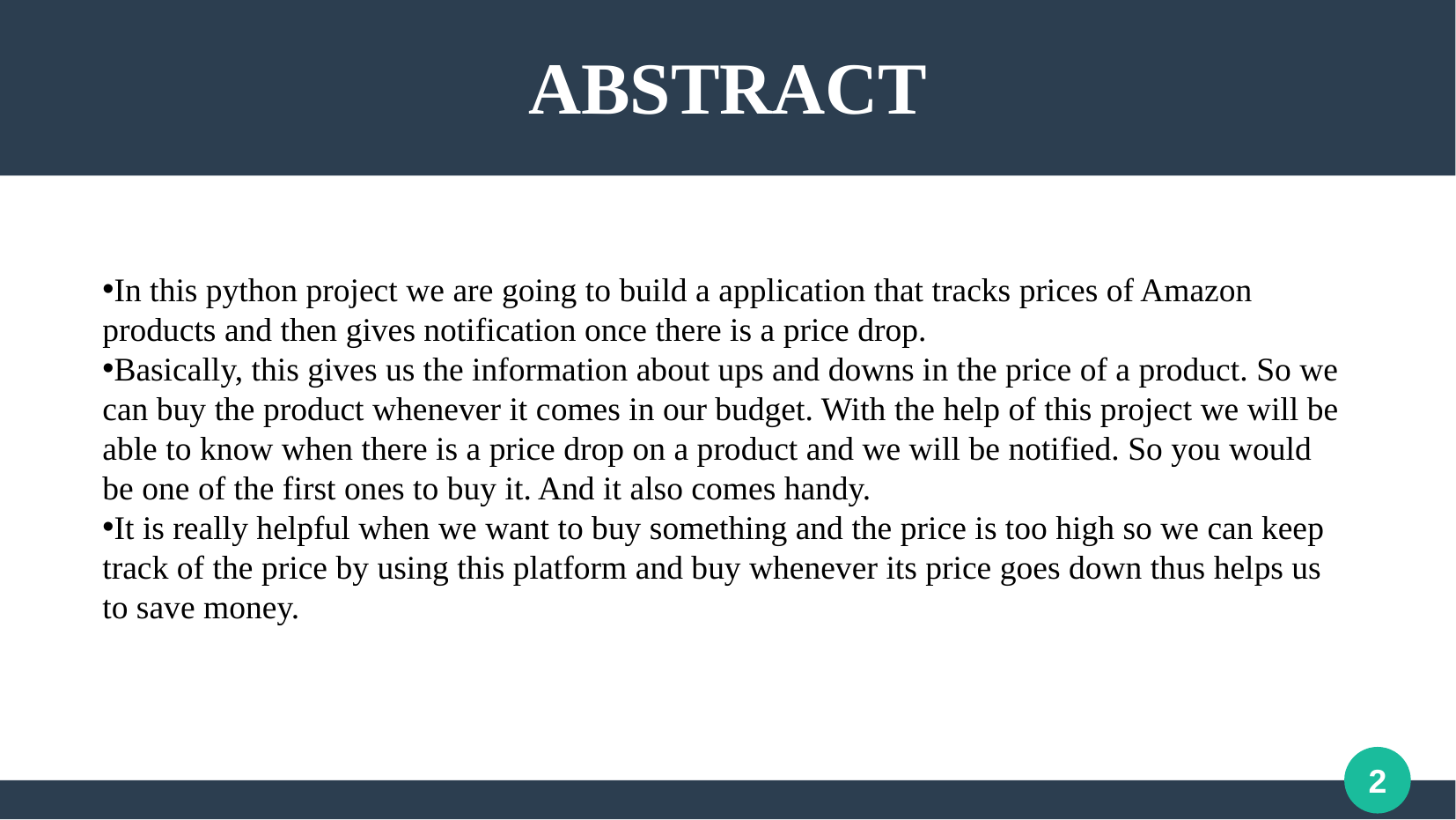

# ABSTRACT

In this python project we are going to build a application that tracks prices of Amazon products and then gives notification once there is a price drop.
Basically, this gives us the information about ups and downs in the price of a product. So we can buy the product whenever it comes in our budget. With the help of this project we will be able to know when there is a price drop on a product and we will be notified. So you would be one of the first ones to buy it. And it also comes handy.
It is really helpful when we want to buy something and the price is too high so we can keep track of the price by using this platform and buy whenever its price goes down thus helps us to save money.